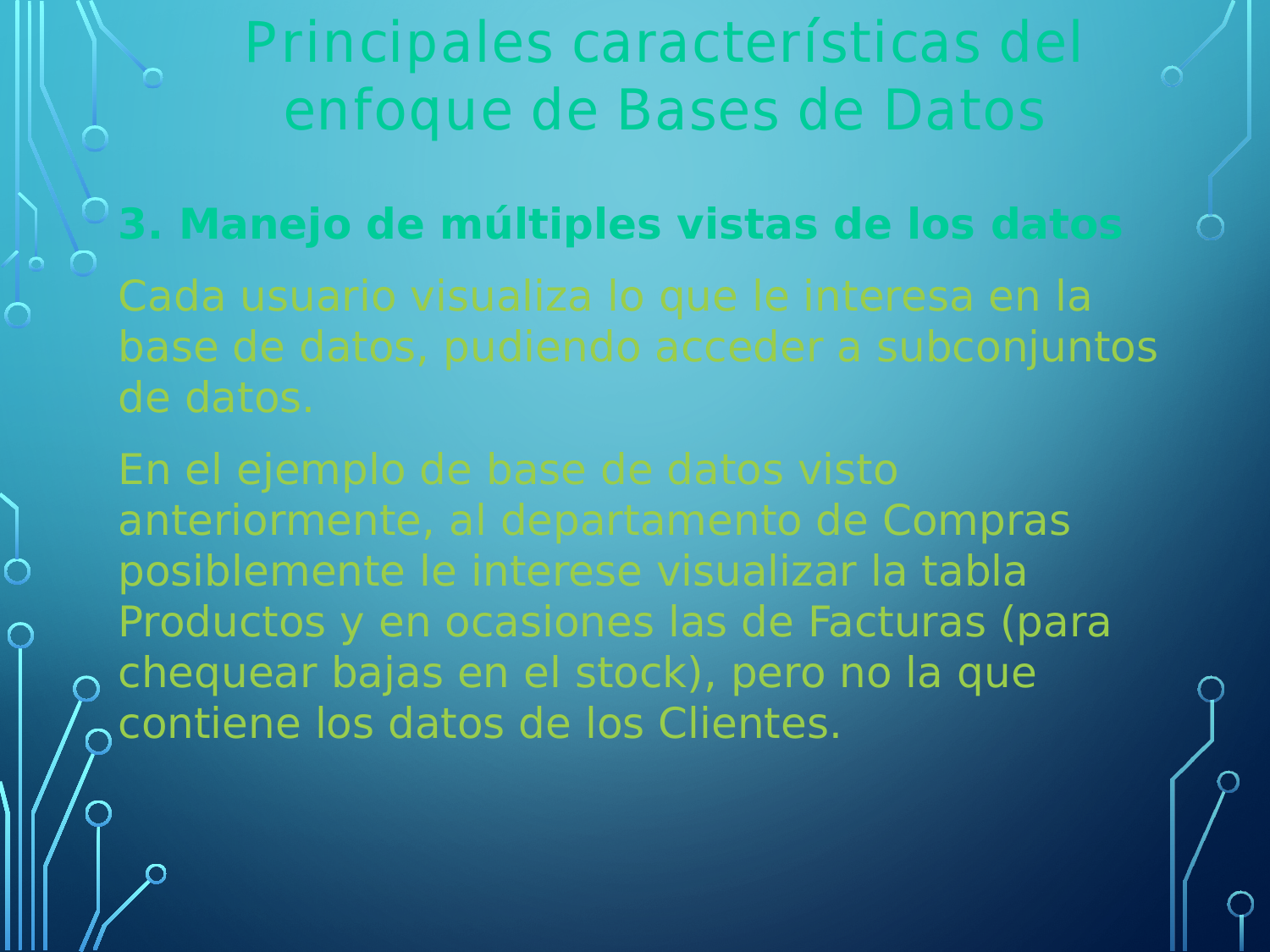

Principales características del enfoque de Bases de Datos
3. Manejo de múltiples vistas de los datos
Cada usuario visualiza lo que le interesa en la base de datos, pudiendo acceder a subconjuntos de datos.
En el ejemplo de base de datos visto anteriormente, al departamento de Compras posiblemente le interese visualizar la tabla Productos y en ocasiones las de Facturas (para chequear bajas en el stock), pero no la que contiene los datos de los Clientes.